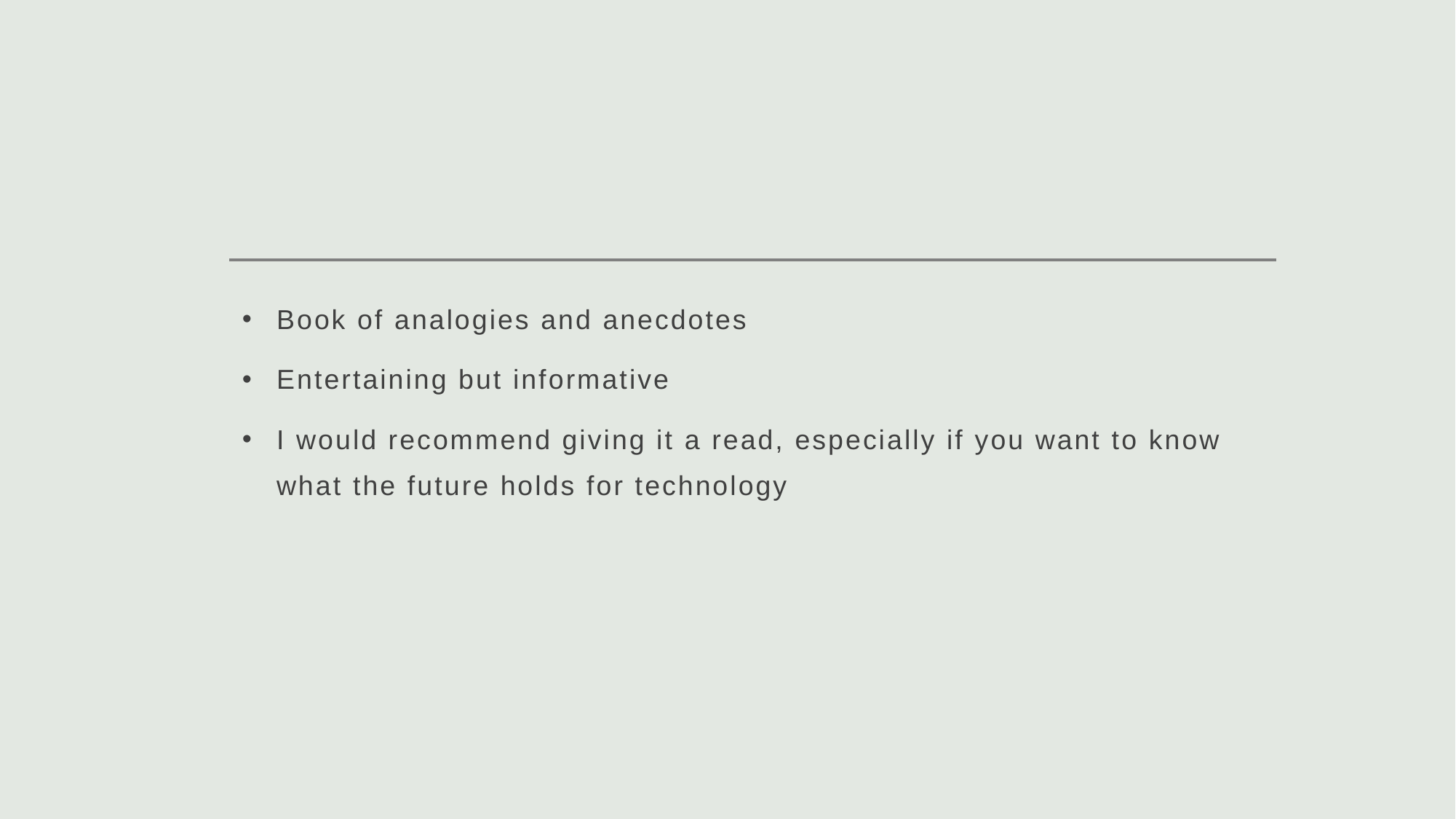

#
Book of analogies and anecdotes
Entertaining but informative
I would recommend giving it a read, especially if you want to know what the future holds for technology